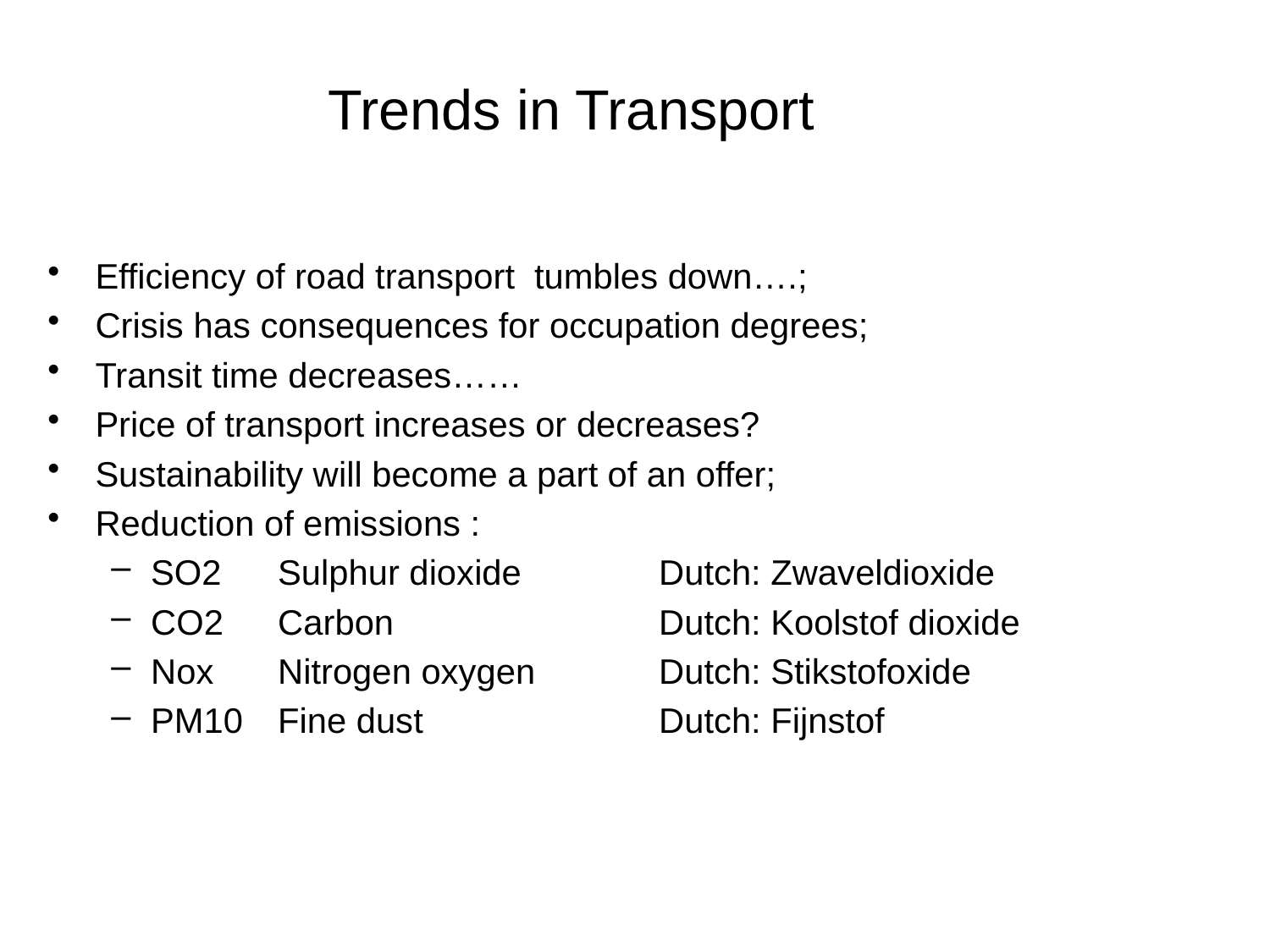

# Trends in Transport
Efficiency of road transport  tumbles down….;
Crisis has consequences for occupation degrees;
Transit time decreases……
Price of transport increases or decreases?
Sustainability will become a part of an offer;
Reduction of emissions :
SO2	Sulphur dioxide 		Dutch: Zwaveldioxide
CO2	Carbon 			Dutch: Koolstof dioxide
Nox	Nitrogen oxygen 	Dutch: Stikstofoxide
PM10	Fine dust		Dutch: Fijnstof